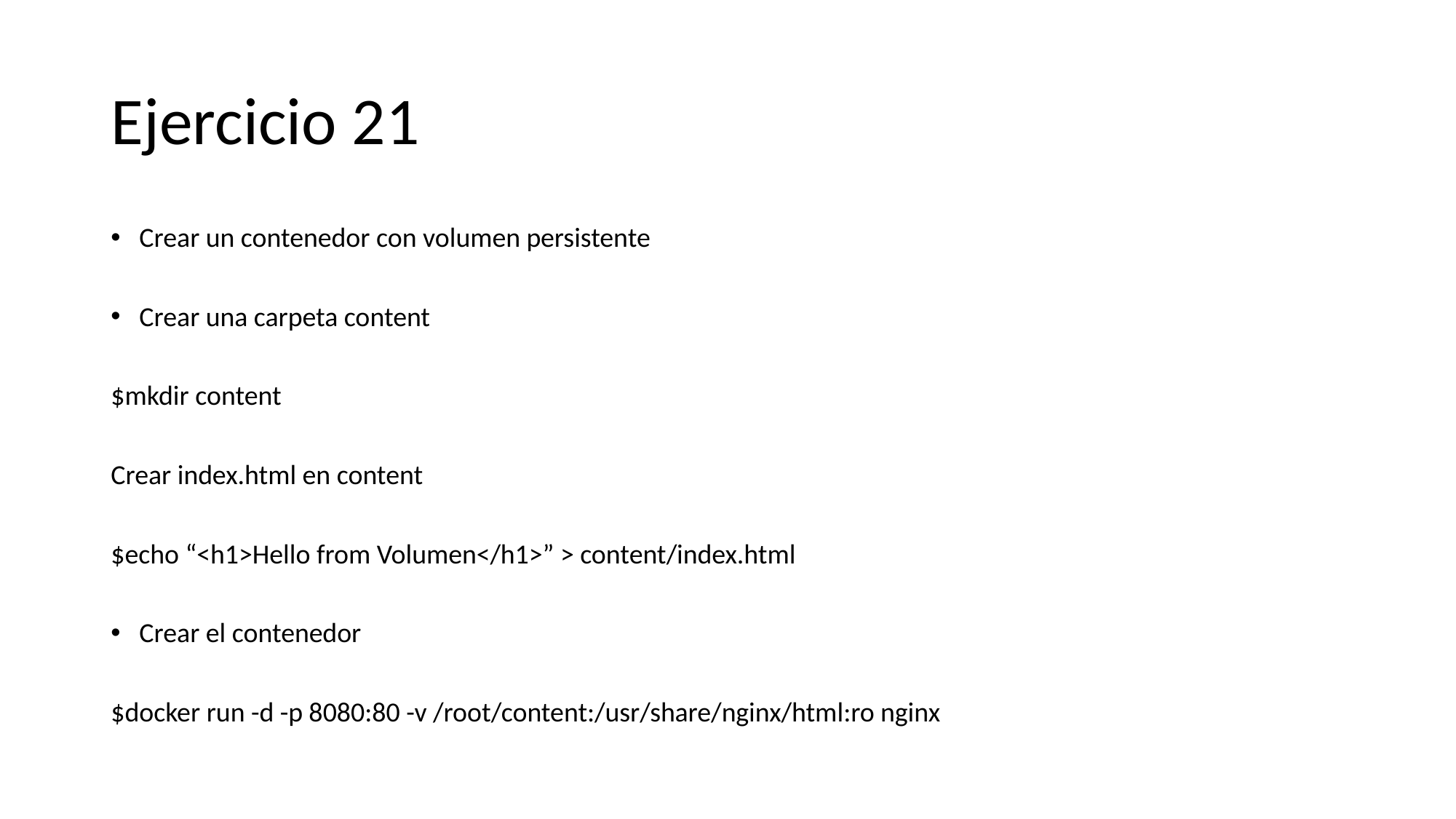

# Ejercicio 21
Crear un contenedor con volumen persistente

Crear una carpeta content

$mkdir content

Crear index.html en content

$echo “<h1>Hello from Volumen</h1>” > content/index.html

Crear el contenedor

$docker run -d -p 8080:80 -v /root/content:/usr/share/nginx/html:ro nginx